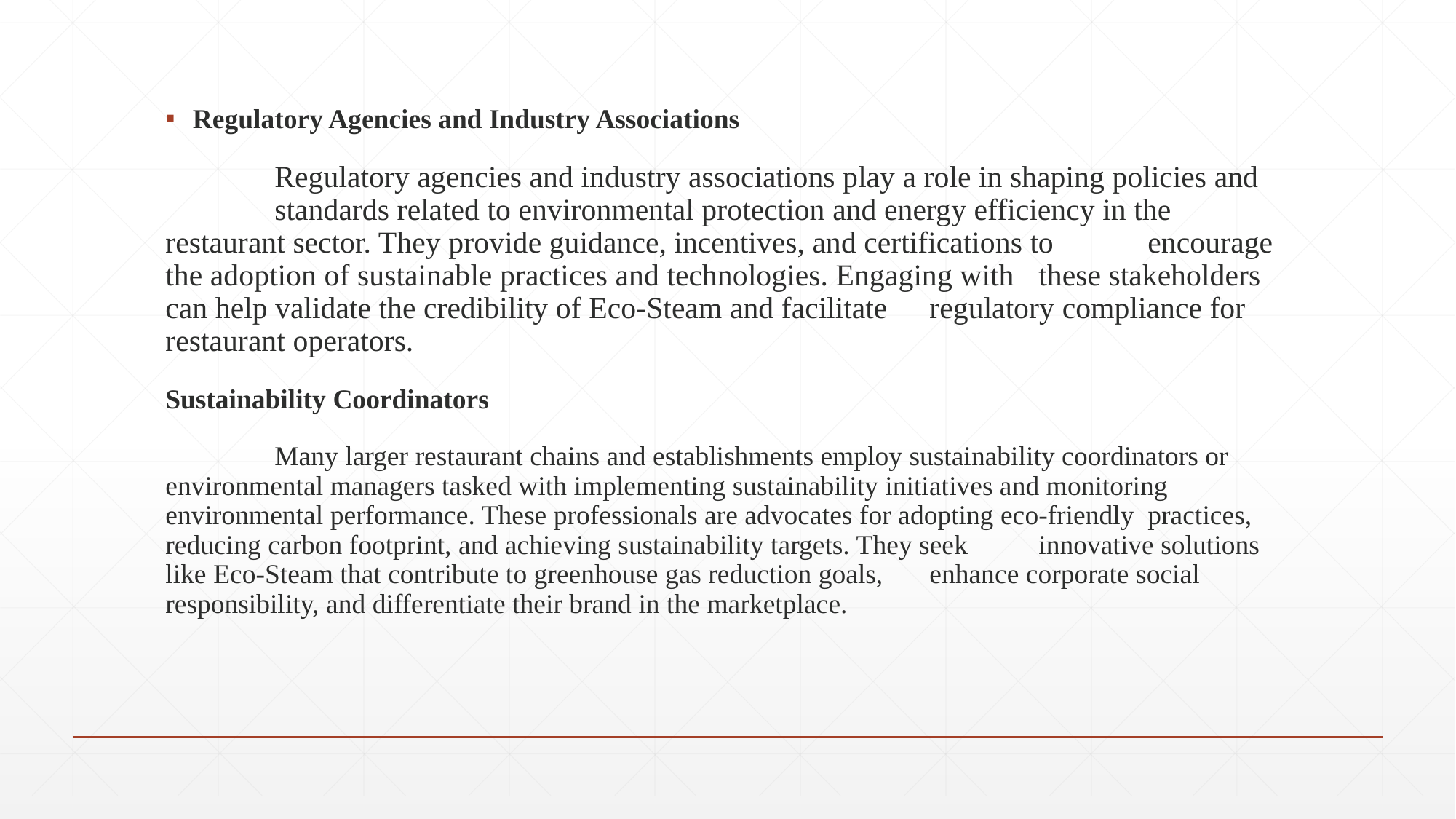

Regulatory Agencies and Industry Associations
	Regulatory agencies and industry associations play a role in shaping policies and 	standards related to environmental protection and energy efficiency in the 	restaurant sector. They provide guidance, incentives, and certifications to 	encourage the adoption of sustainable practices and technologies. Engaging with 	these stakeholders can help validate the credibility of Eco-Steam and facilitate 	regulatory compliance for restaurant operators.
Sustainability Coordinators
	Many larger restaurant chains and establishments employ sustainability coordinators or 	environmental managers tasked with implementing sustainability initiatives and monitoring 	environmental performance. These professionals are advocates for adopting eco-friendly 	practices, reducing carbon footprint, and achieving sustainability targets. They seek 	innovative solutions like Eco-Steam that contribute to greenhouse gas reduction goals, 	enhance corporate social responsibility, and differentiate their brand in the marketplace.